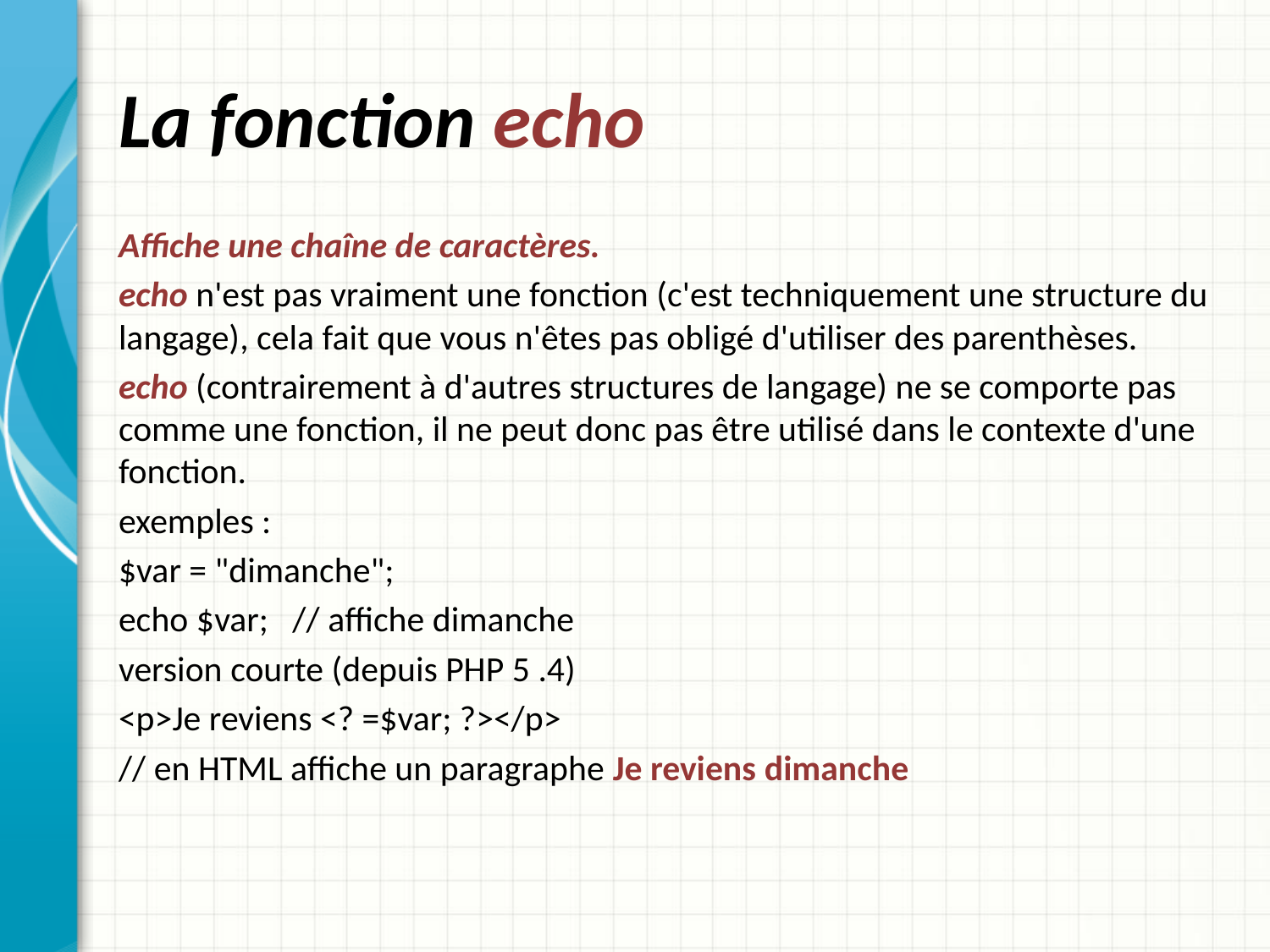

# La fonction echo
Affiche une chaîne de caractères.
echo n'est pas vraiment une fonction (c'est techniquement une structure du langage), cela fait que vous n'êtes pas obligé d'utiliser des parenthèses.
echo (contrairement à d'autres structures de langage) ne se comporte pas comme une fonction, il ne peut donc pas être utilisé dans le contexte d'une fonction.
exemples :
$var = "dimanche";
echo $var;   // affiche dimanche
version courte (depuis PHP 5 .4)
<p>Je reviens <? =$var; ?></p>
// en HTML affiche un paragraphe Je reviens dimanche